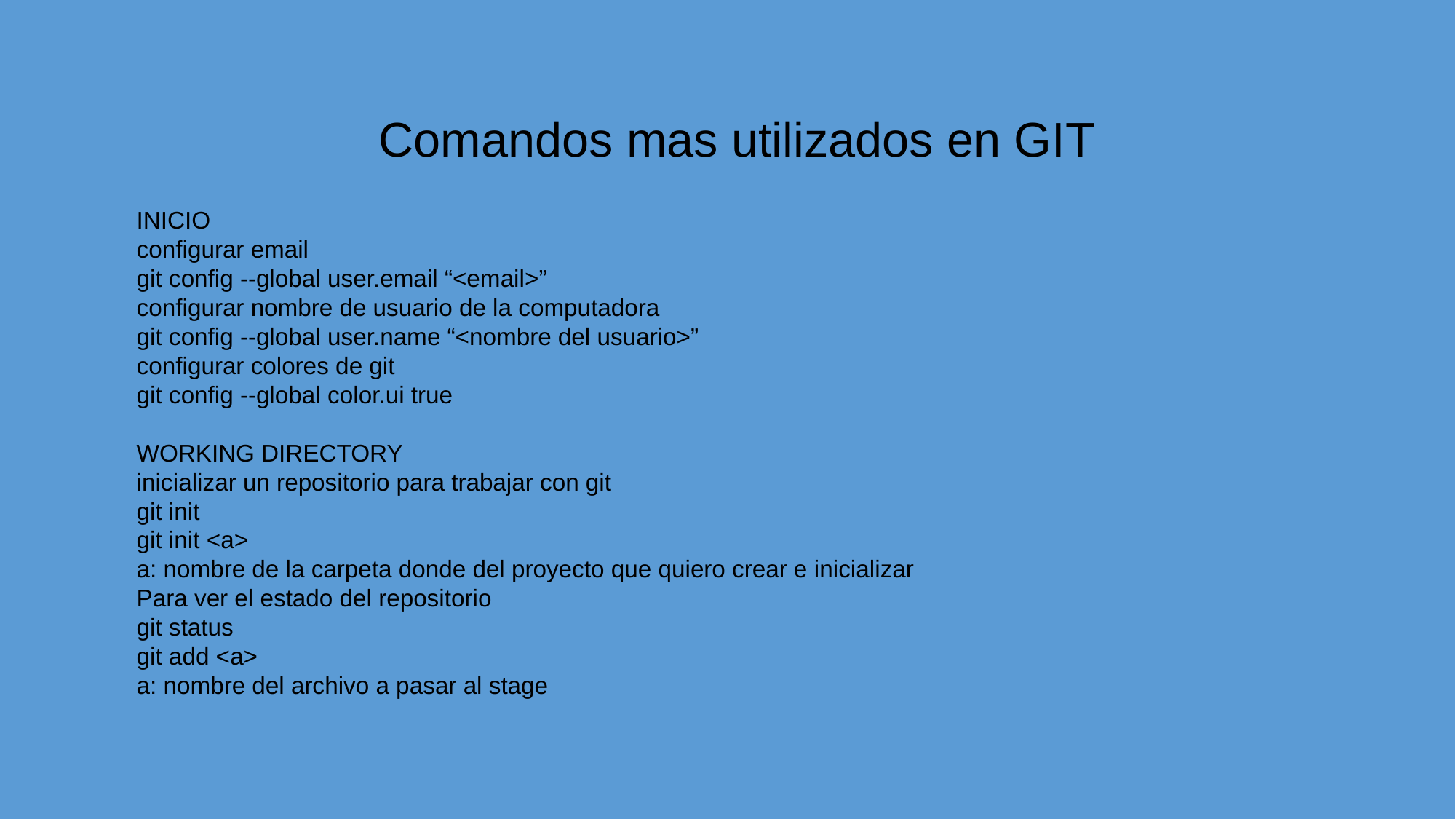

Comandos mas utilizados en GIT
INICIO
configurar email
git config --global user.email “<email>”
configurar nombre de usuario de la computadora
git config --global user.name “<nombre del usuario>”
configurar colores de git
git config --global color.ui true

WORKING DIRECTORY
inicializar un repositorio para trabajar con git
git init
git init <a>
a: nombre de la carpeta donde del proyecto que quiero crear e inicializar
Para ver el estado del repositorio
git status
git add <a>
a: nombre del archivo a pasar al stage